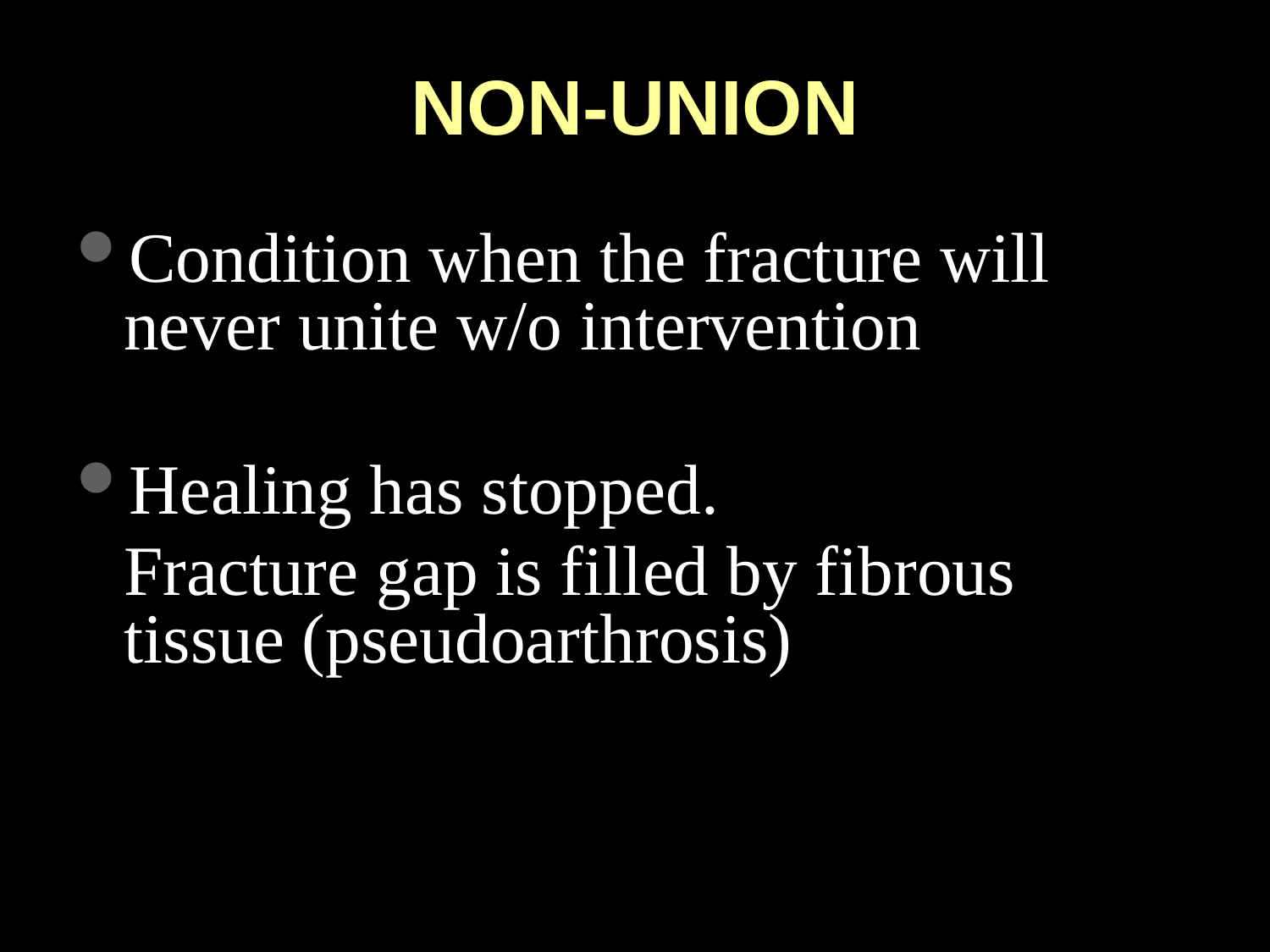

# NON-UNION
Condition when the fracture will never unite w/o intervention

Healing has stopped.
	Fracture gap is filled by fibrous tissue (pseudoarthrosis)